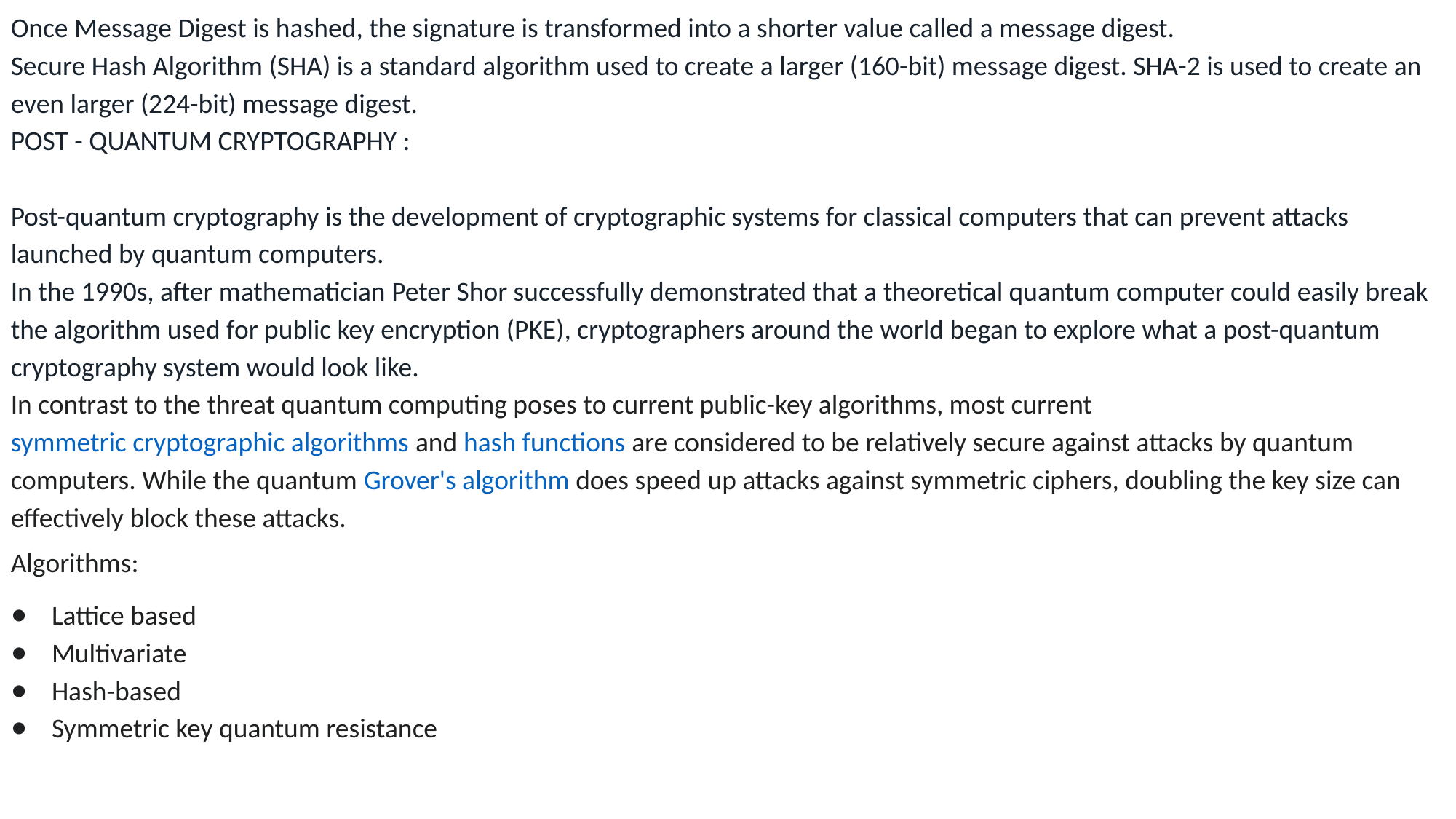

Once Message Digest is hashed, the signature is transformed into a shorter value called a message digest.
Secure Hash Algorithm (SHA) is a standard algorithm used to create a larger (160-bit) message digest. SHA-2 is used to create an even larger (224-bit) message digest.
POST - QUANTUM CRYPTOGRAPHY :

Post-quantum cryptography is the development of cryptographic systems for classical computers that can prevent attacks launched by quantum computers.
In the 1990s, after mathematician Peter Shor successfully demonstrated that a theoretical quantum computer could easily break the algorithm used for public key encryption (PKE), cryptographers around the world began to explore what a post-quantum cryptography system would look like.
In contrast to the threat quantum computing poses to current public-key algorithms, most current symmetric cryptographic algorithms and hash functions are considered to be relatively secure against attacks by quantum computers. While the quantum Grover's algorithm does speed up attacks against symmetric ciphers, doubling the key size can effectively block these attacks.
Algorithms:
Lattice based
Multivariate
Hash-based
Symmetric key quantum resistance